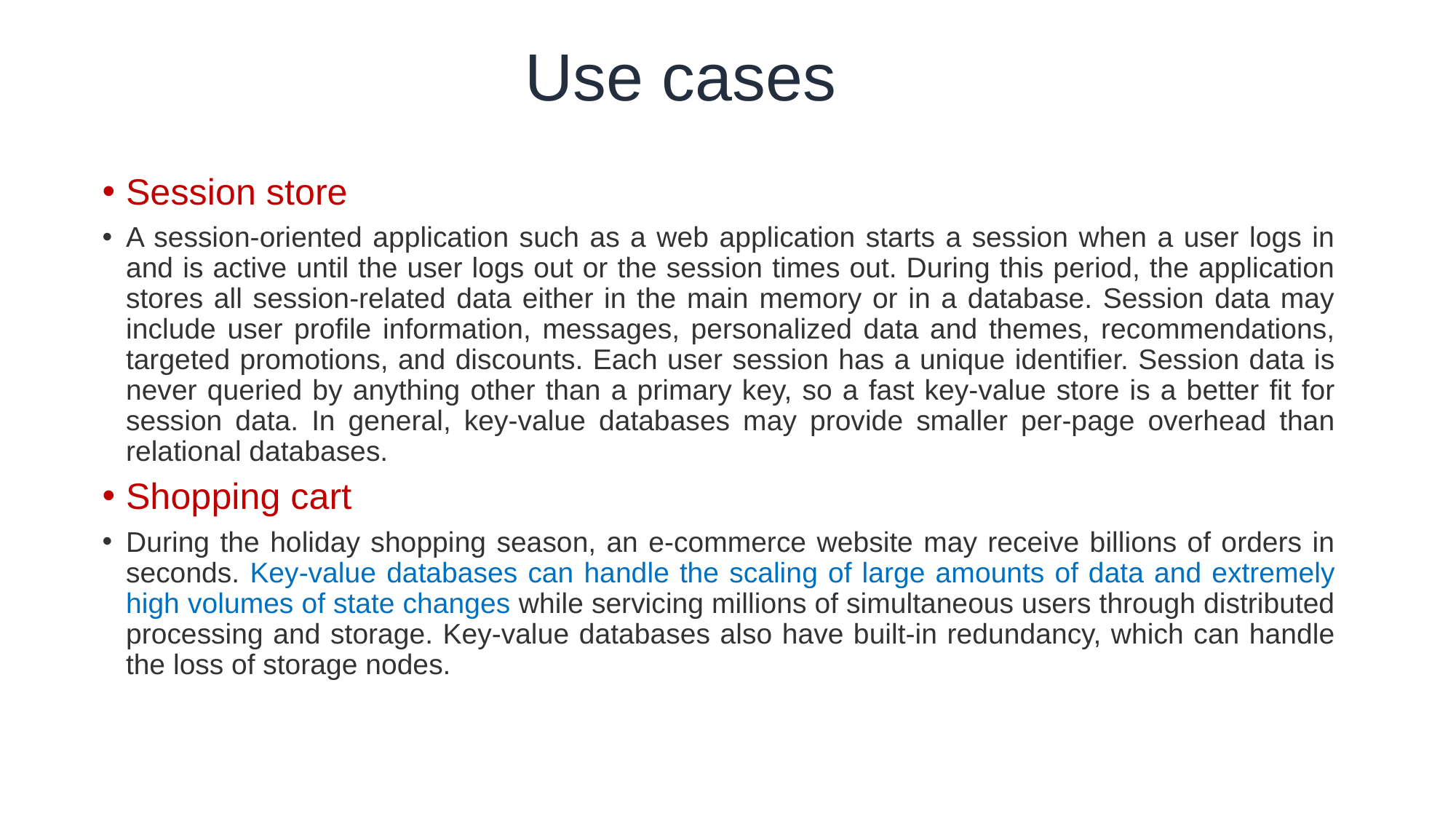

# Use cases
Session store
A session-oriented application such as a web application starts a session when a user logs in and is active until the user logs out or the session times out. During this period, the application stores all session-related data either in the main memory or in a database. Session data may include user profile information, messages, personalized data and themes, recommendations, targeted promotions, and discounts. Each user session has a unique identifier. Session data is never queried by anything other than a primary key, so a fast key-value store is a better fit for session data. In general, key-value databases may provide smaller per-page overhead than relational databases.
Shopping cart
During the holiday shopping season, an e-commerce website may receive billions of orders in seconds. Key-value databases can handle the scaling of large amounts of data and extremely high volumes of state changes while servicing millions of simultaneous users through distributed processing and storage. Key-value databases also have built-in redundancy, which can handle the loss of storage nodes.